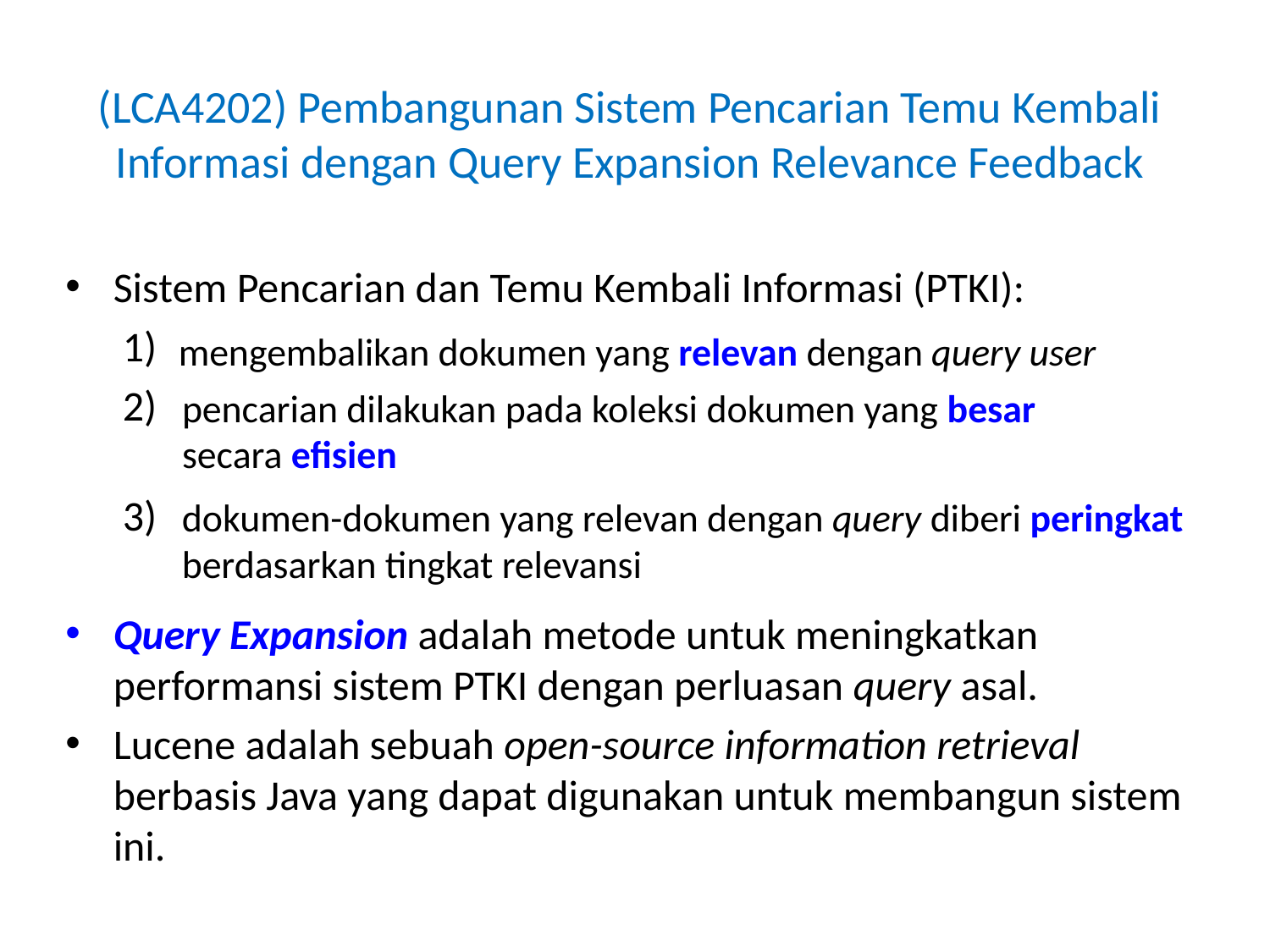

# (LCA4202) Pembangunan Sistem Pencarian Temu Kembali Informasi dengan Query Expansion Relevance Feedback
Sistem Pencarian dan Temu Kembali Informasi (PTKI):
      1)
      2)
      3)

Query Expansion adalah metode untuk meningkatkan performansi sistem PTKI dengan perluasan query asal.
Lucene adalah sebuah open-source information retrieval berbasis Java yang dapat digunakan untuk membangun sistem ini.
mengembalikan dokumen yang relevan dengan query user
pencarian dilakukan pada koleksi dokumen yang besar secara efisien

dokumen-dokumen yang relevan dengan query diberi peringkat berdasarkan tingkat relevansi